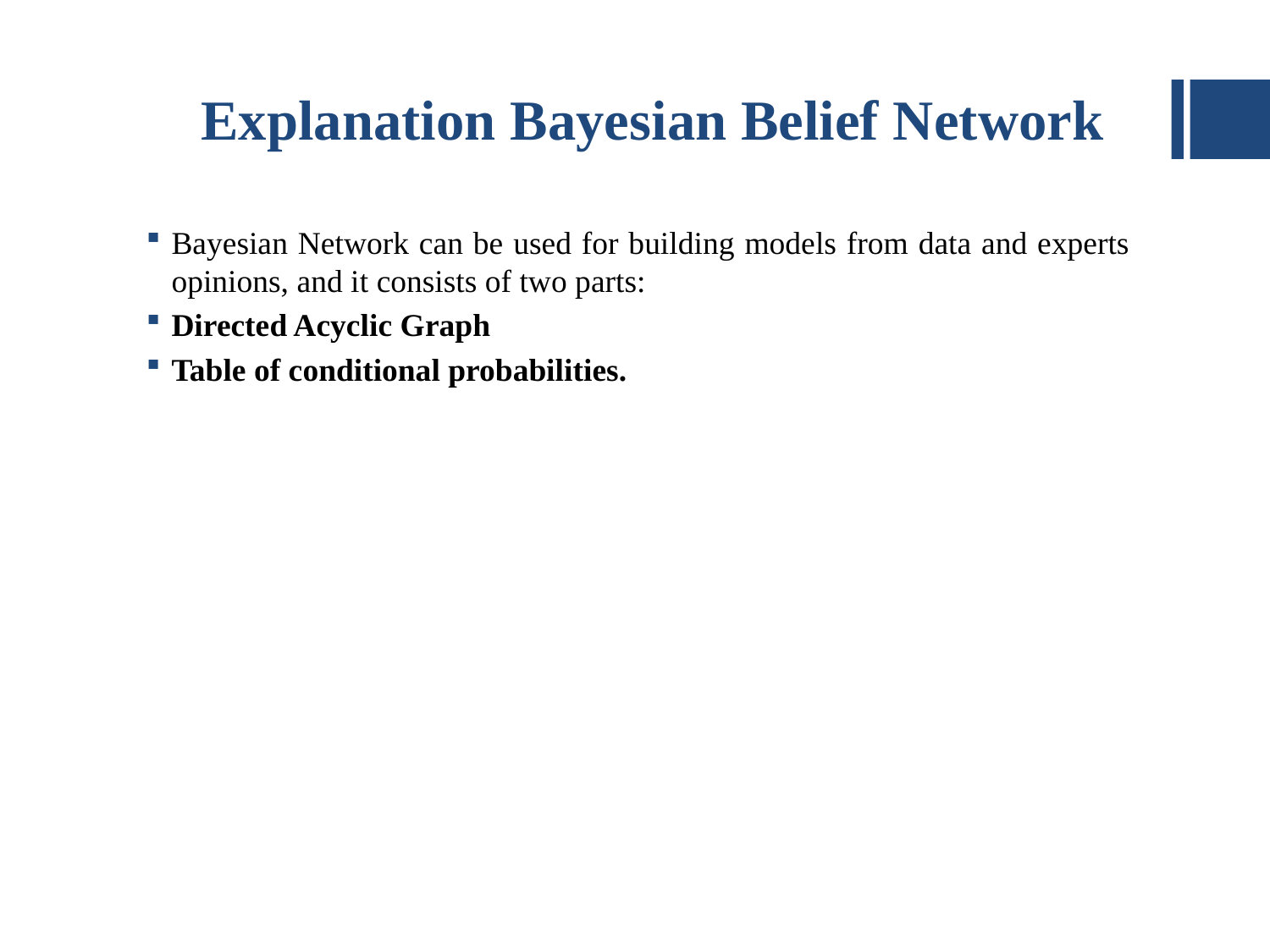

# Explanation Bayesian Belief Network
Bayesian Network can be used for building models from data and experts opinions, and it consists of two parts:
Directed Acyclic Graph
Table of conditional probabilities.